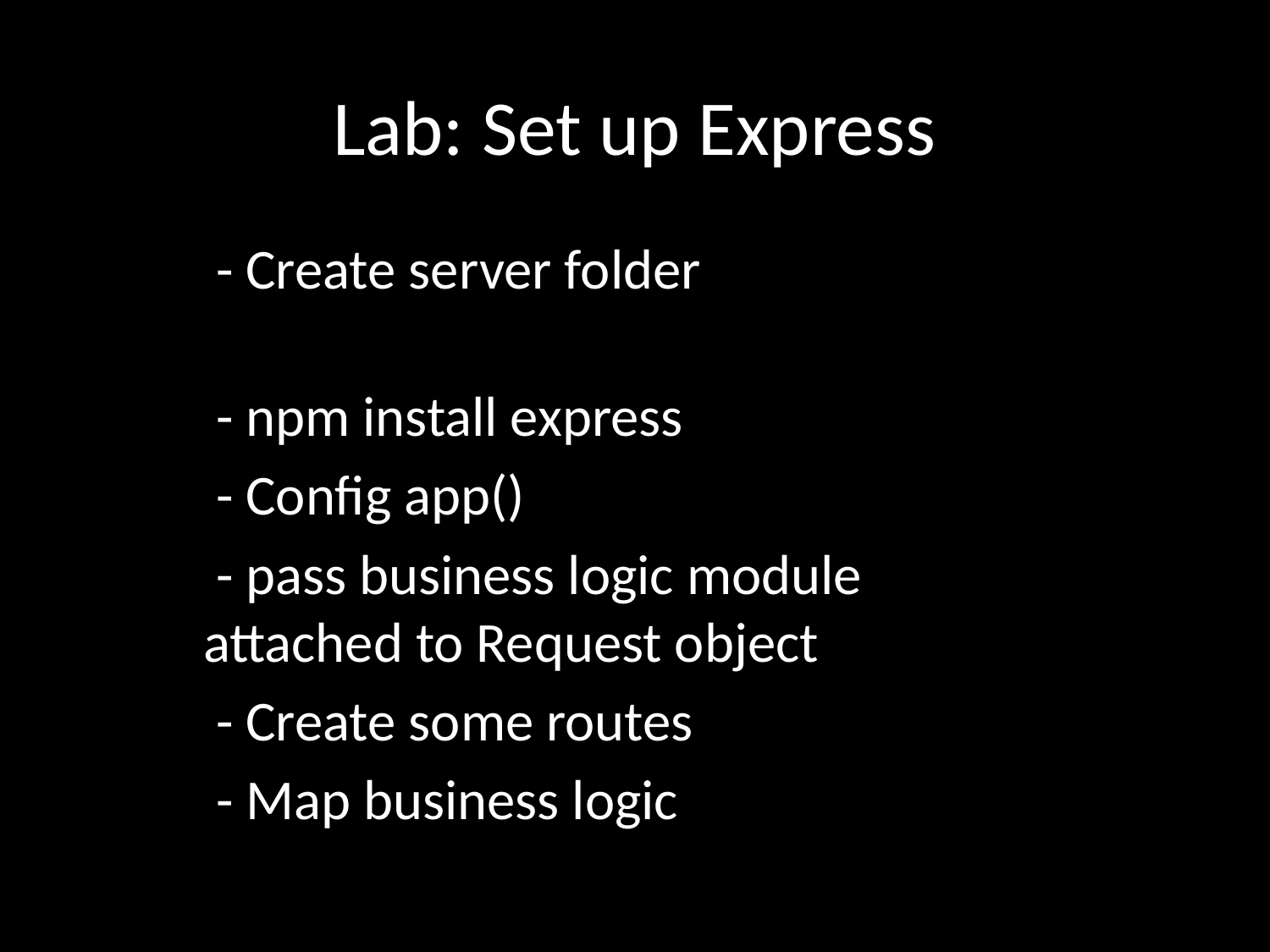

# Lab: Set up Express
 - Create server folder
 - npm install express
 - Config app()
 - pass business logic module attached to Request object
 - Create some routes
 - Map business logic